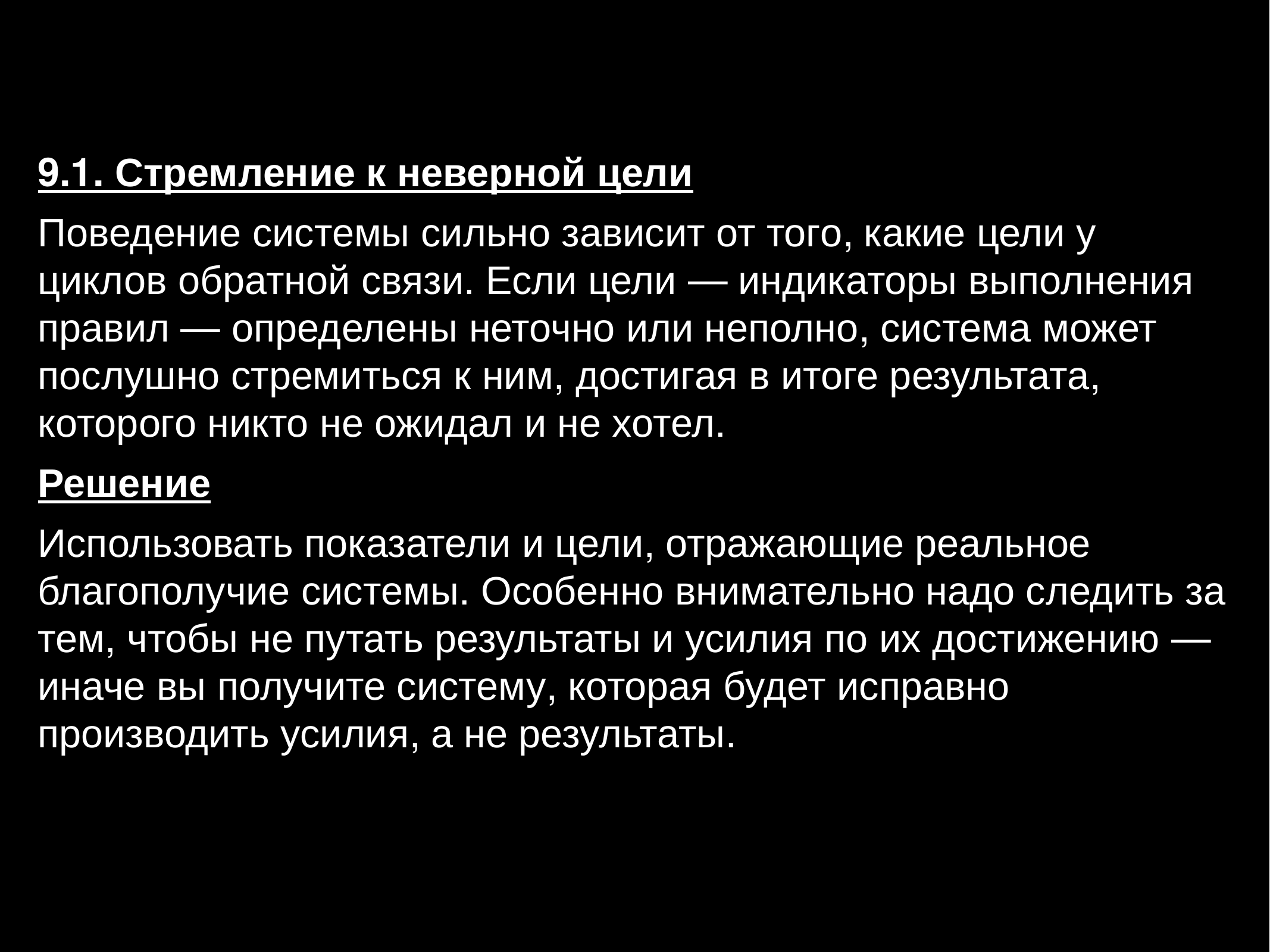

19
9.1. Стремление к неверной цели
Поведение системы сильно зависит от того, какие цели у циклов обратной связи. Если цели — индикаторы выполнения правил — определены неточно или неполно, система может послушно стремиться к ним, достигая в итоге результата, которого никто не ожидал и не хотел.
Решение
Использовать показатели и цели, отражающие реальное благополучие системы. Особенно внимательно надо следить за тем, чтобы не путать результаты и усилия по их достижению — иначе вы получите систему, которая будет исправно производить усилия, а не результаты.